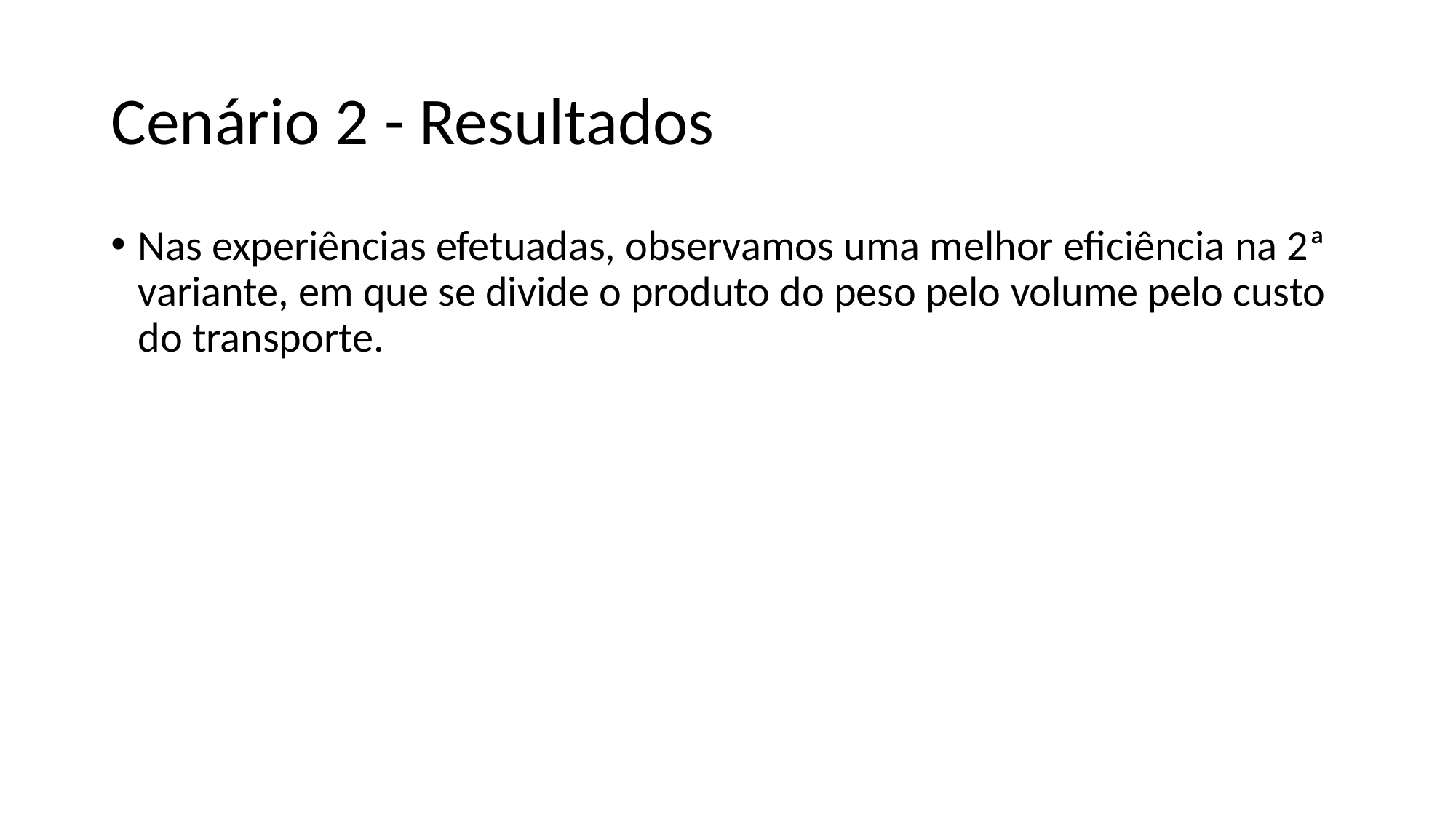

# Cenário 2 - Resultados
Nas experiências efetuadas, observamos uma melhor eficiência na 2ª variante, em que se divide o produto do peso pelo volume pelo custo do transporte.